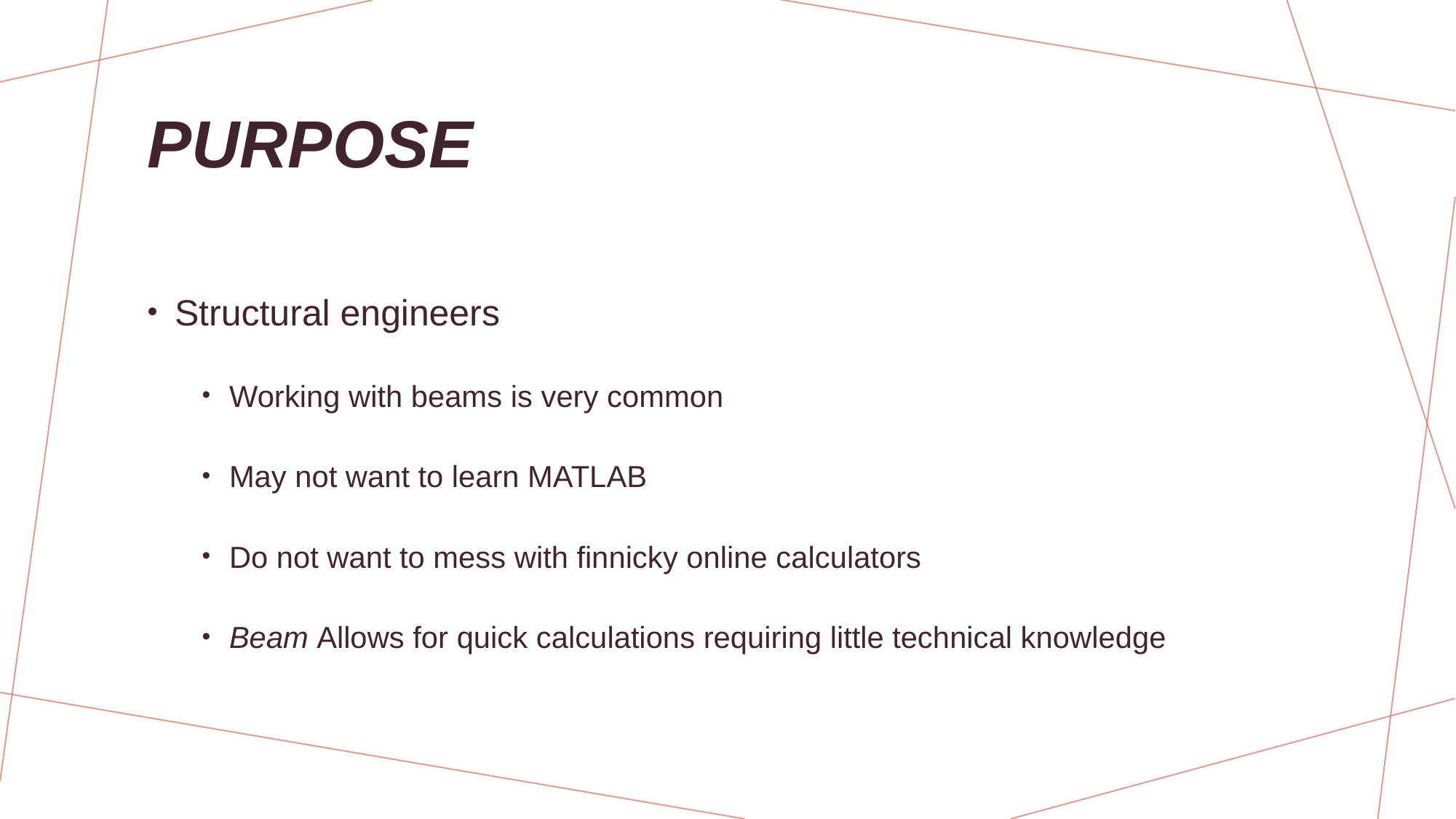

# Purpose
Structural engineers
Working with beams is very common
May not want to learn MATLAB
Do not want to mess with finnicky online calculators
Beam Allows for quick calculations requiring little technical knowledge